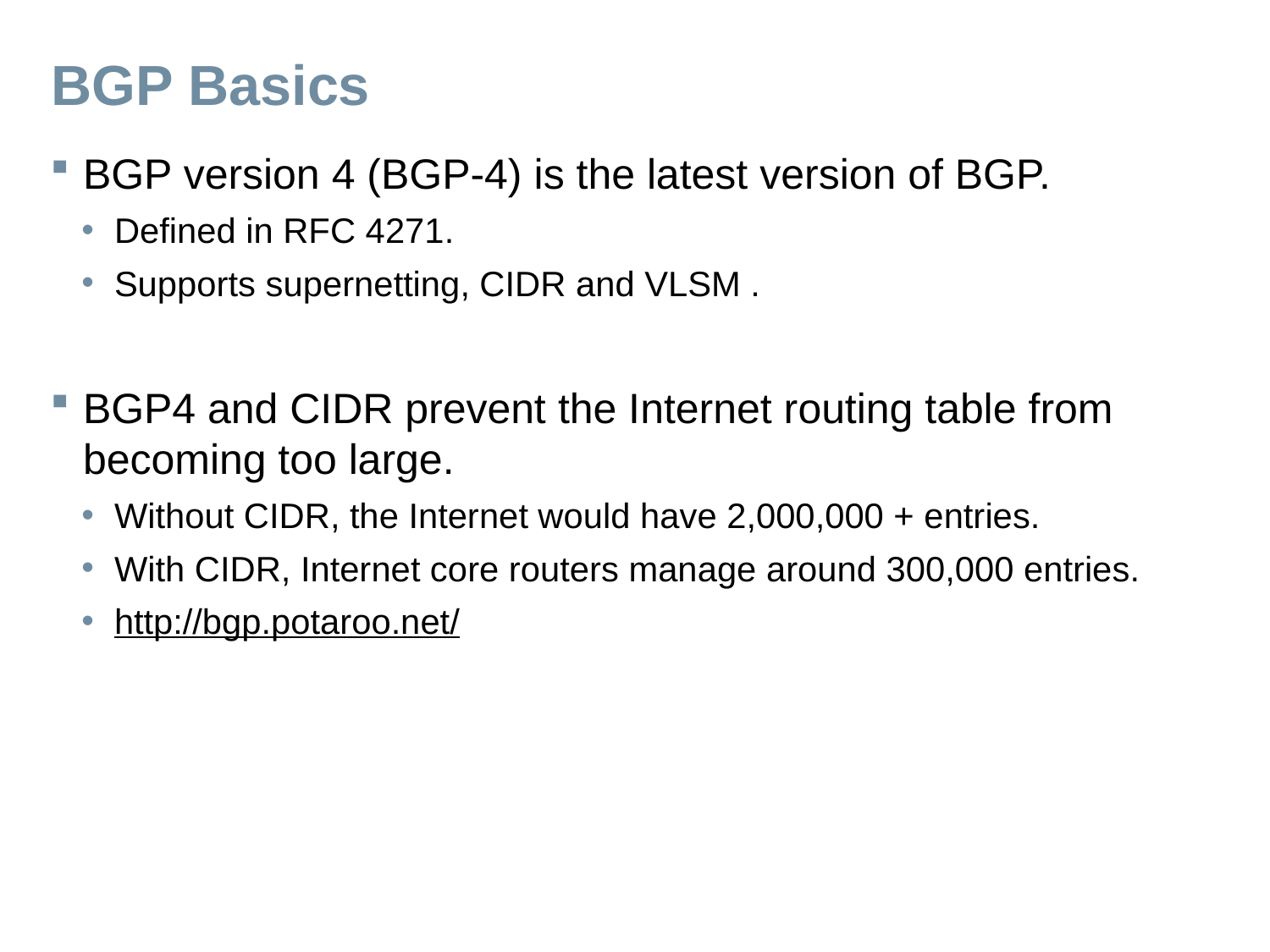

# BGP Basics
BGP version 4 (BGP-4) is the latest version of BGP.
Defined in RFC 4271.
Supports supernetting, CIDR and VLSM .

BGP4 and CIDR prevent the Internet routing table from becoming too large.
Without CIDR, the Internet would have 2,000,000 + entries.
With CIDR, Internet core routers manage around 300,000 entries.
http://bgp.potaroo.net/